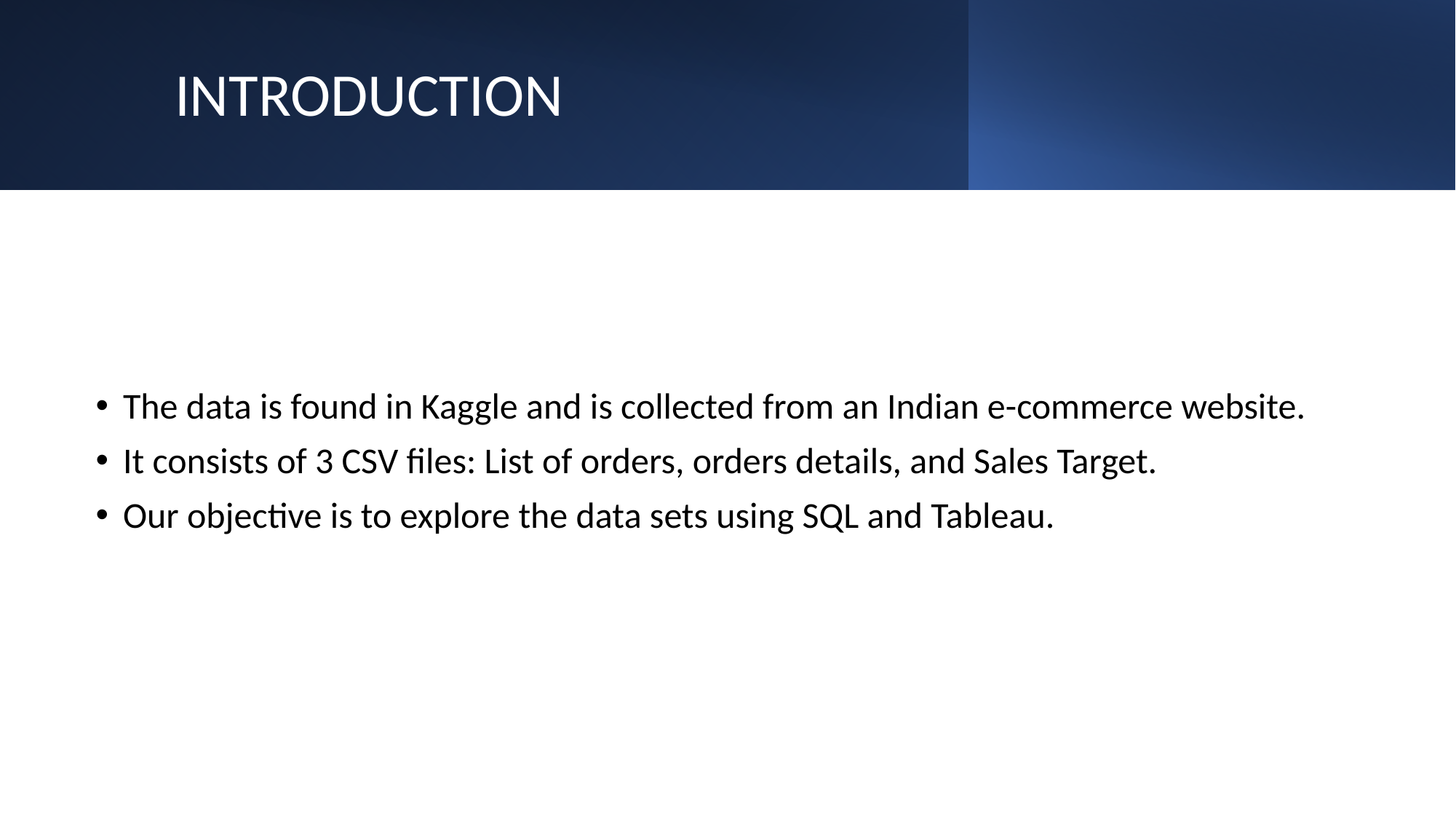

# INTRODUCTION
The data is found in Kaggle and is collected from an Indian e-commerce website.
It consists of 3 CSV files: List of orders, orders details, and Sales Target.
Our objective is to explore the data sets using SQL and Tableau.